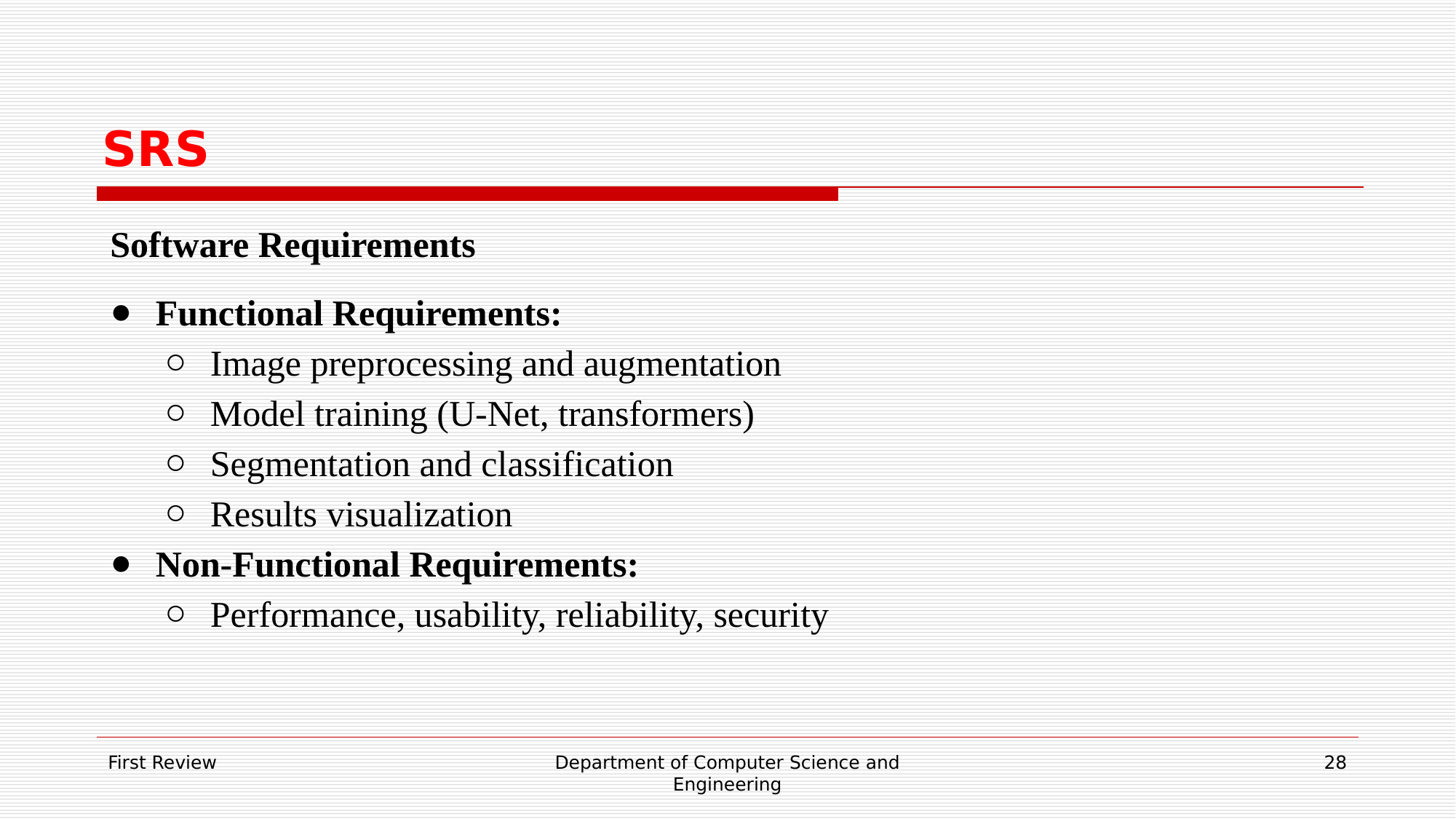

# SRS
 Software Requirements
Functional Requirements:
Image preprocessing and augmentation
Model training (U-Net, transformers)
Segmentation and classification
Results visualization
Non-Functional Requirements:
Performance, usability, reliability, security
First Review
Department of Computer Science and Engineering
28